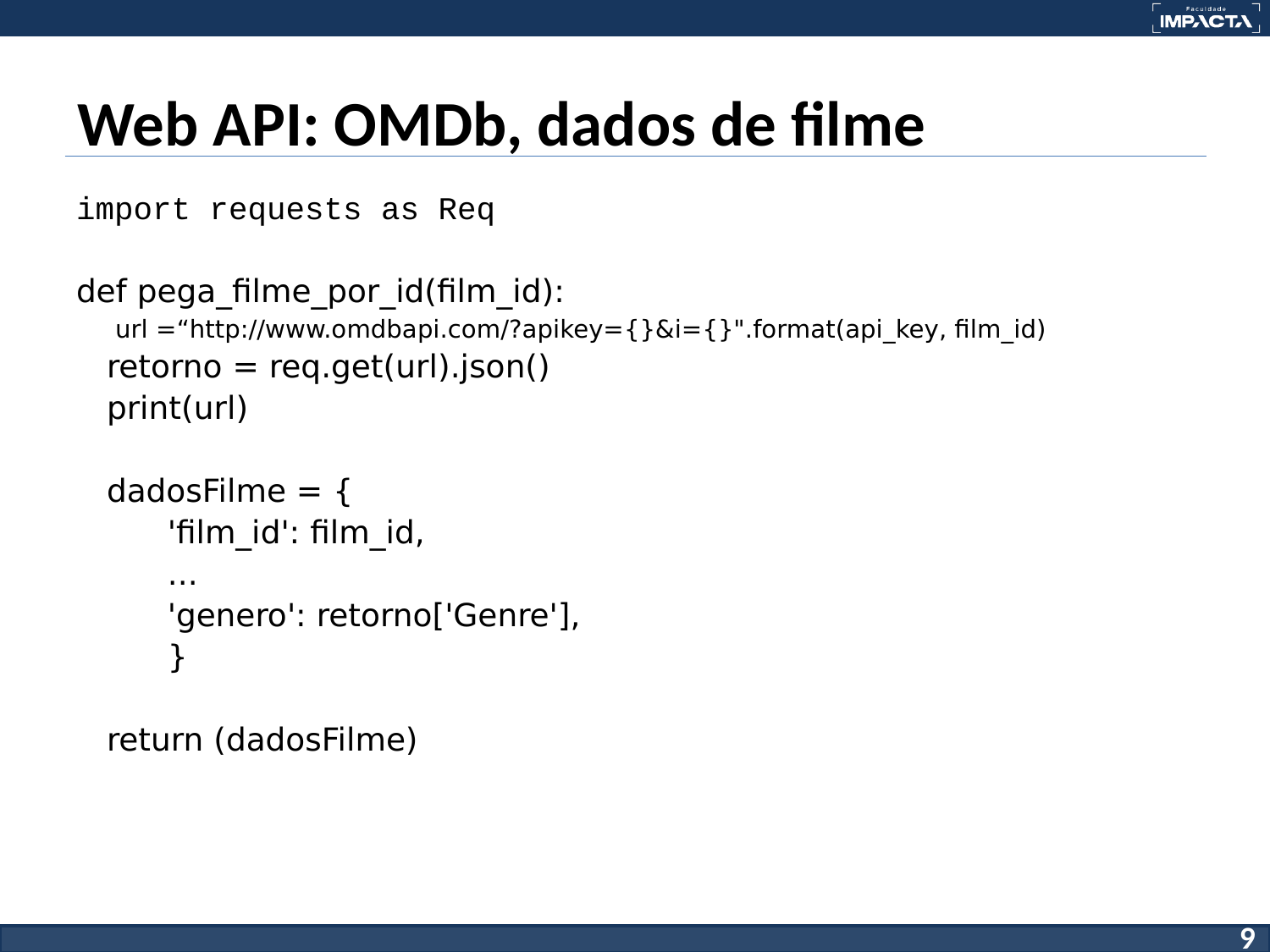

# Web API: OMDb, dados de filme
import requests as Req

def pega_filme_por_id(film_id):
     url =“http://www.omdbapi.com/?apikey={}&i={}".format(api_key, film_id)
   retorno = req.get(url).json()
   print(url)

   dadosFilme = {
         'film_id': film_id,
         ...
         'genero': retorno['Genre'],
         }

   return (dadosFilme)
9